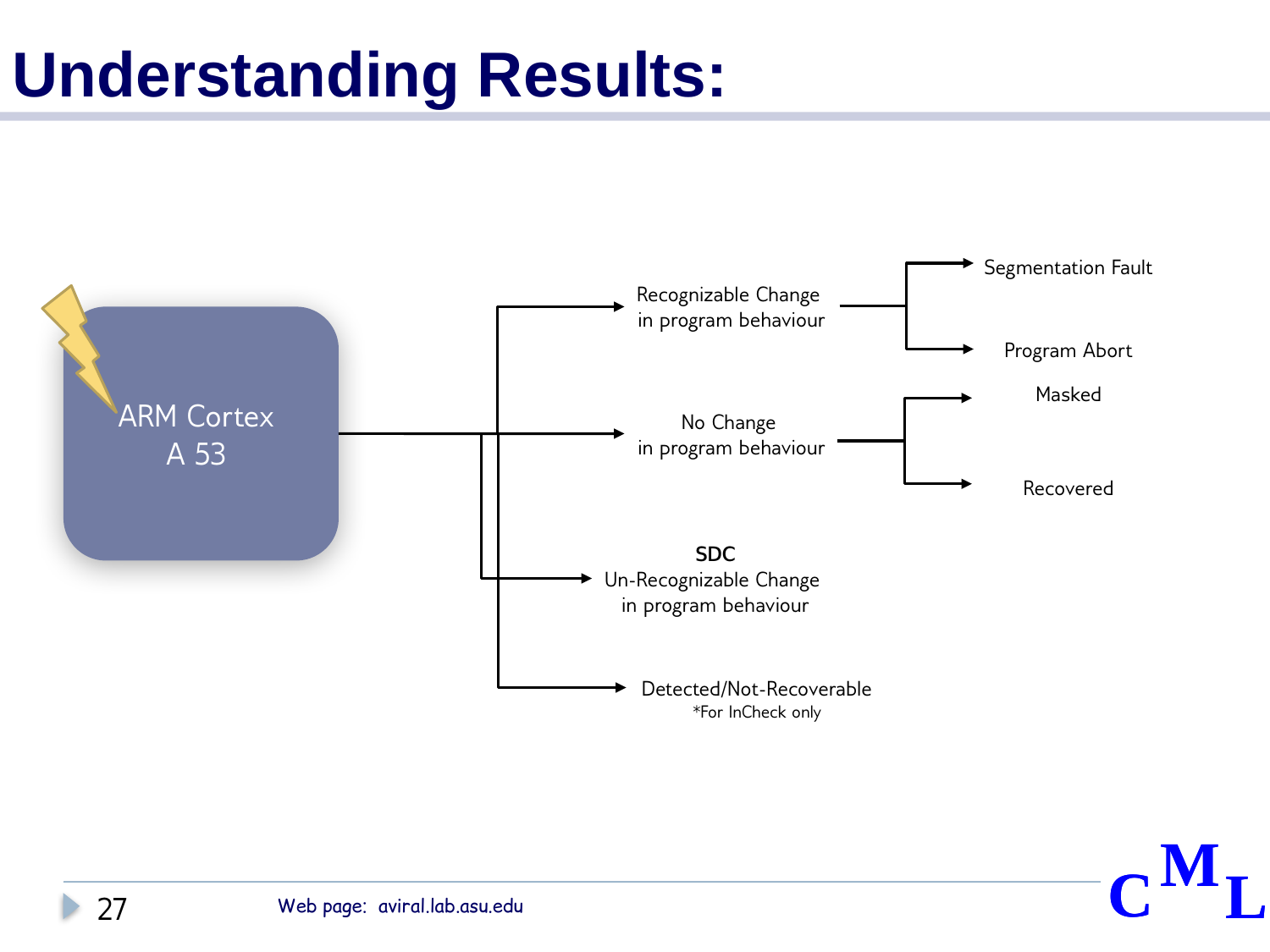

# Understanding Results:
Segmentation Fault
Recognizable Change
in program behaviour

ARM Cortex
A 53
Program Abort
Masked
No Change
in program behaviour
Recovered
SDC
Un-Recognizable Change
in program behaviour
Detected/Not-Recoverable
*For InCheck only
27